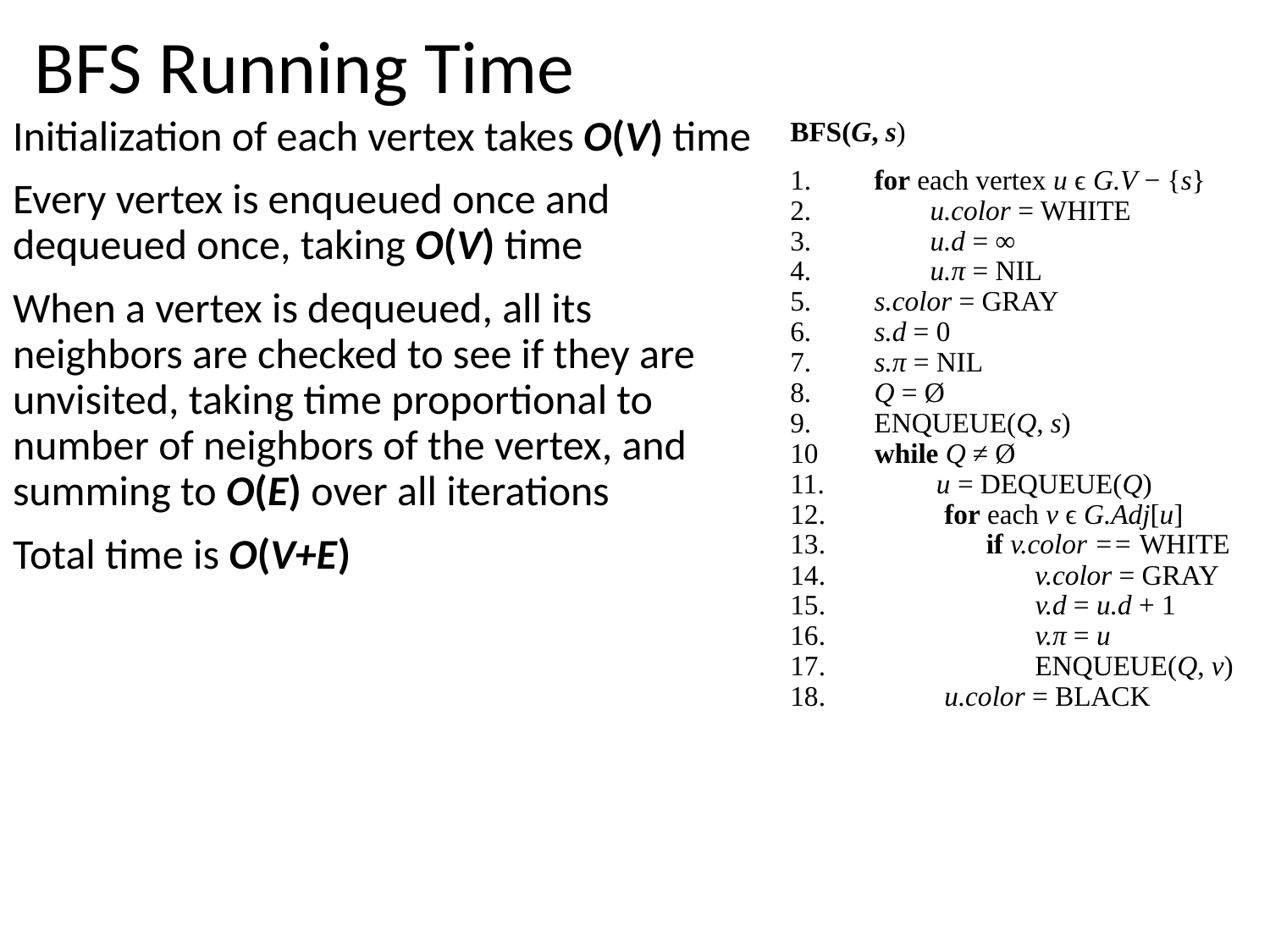

# BFS Running Time
Initialization of each vertex takes O(V) time
Every vertex is enqueued once and dequeued once, taking O(V) time
When a vertex is dequeued, all its neighbors are checked to see if they are unvisited, taking time proportional to number of neighbors of the vertex, and summing to O(E) over all iterations
Total time is O(V+E)
BFS(G, s)
1.         for each vertex u ϵ G.V − {s}            
2.                 u.color = WHITE
3.                 u.d = ∞
4.                 u.π = NIL
5.         s.color = GRAY                
6.         s.d = 0                              
7.         s.π = NIL                          
8.         Q = Ø                             
9.         ENQUEUE(Q, s)
10        while Q ≠ Ø
11.                u = DEQUEUE(Q)                     
12.                 for each v ϵ G.Adj[u]                
13.                       if v.color == WHITE       
14.                              v.color = GRAY
15.                              v.d = u.d + 1
16.                              v.π = u
17.                              ENQUEUE(Q, v)
18.                 u.color = BLACK